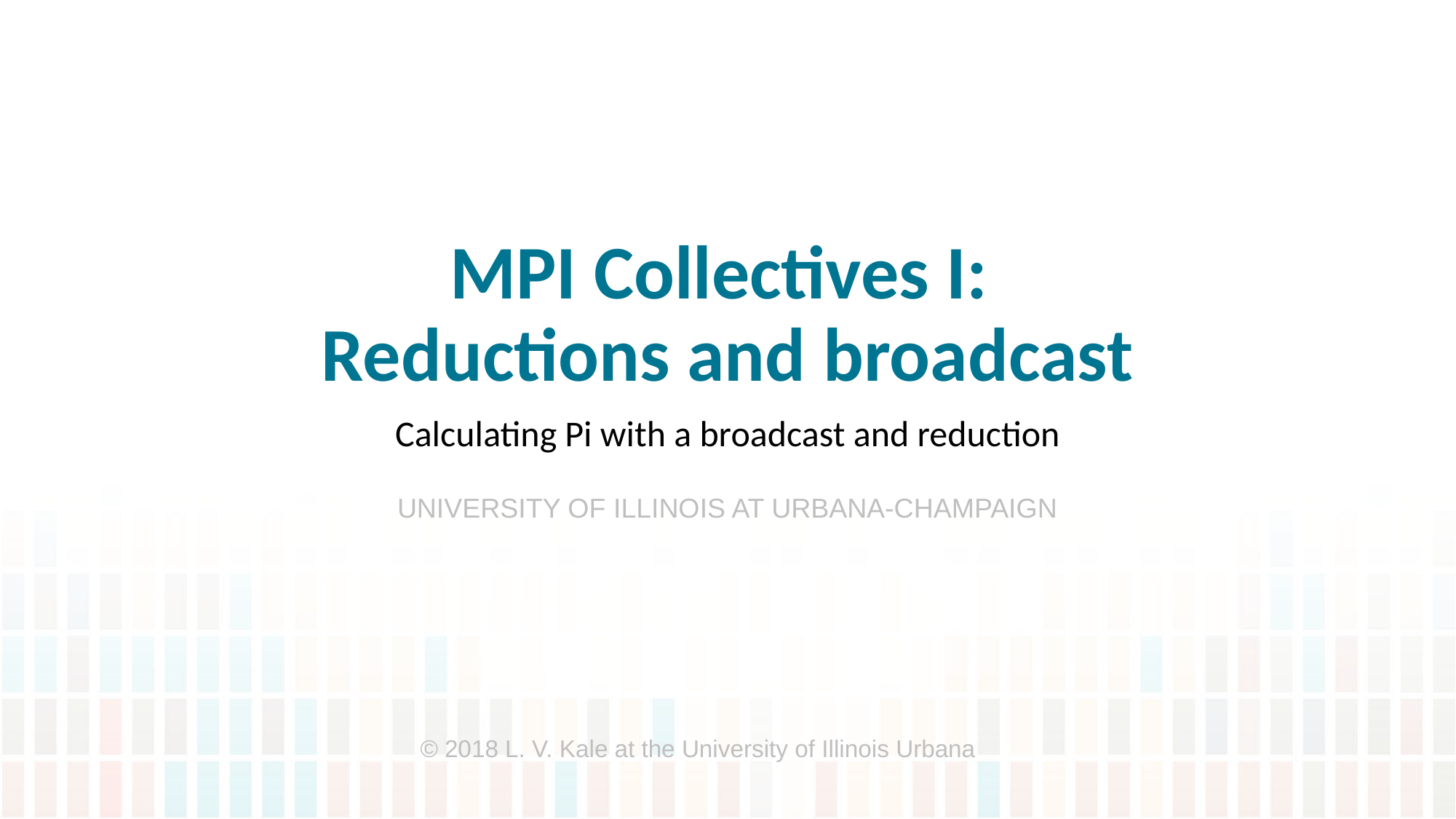

# MPI Collectives I: Reductions and broadcast
Calculating Pi with a broadcast and reduction
© 2018 L. V. Kale at the University of Illinois Urbana